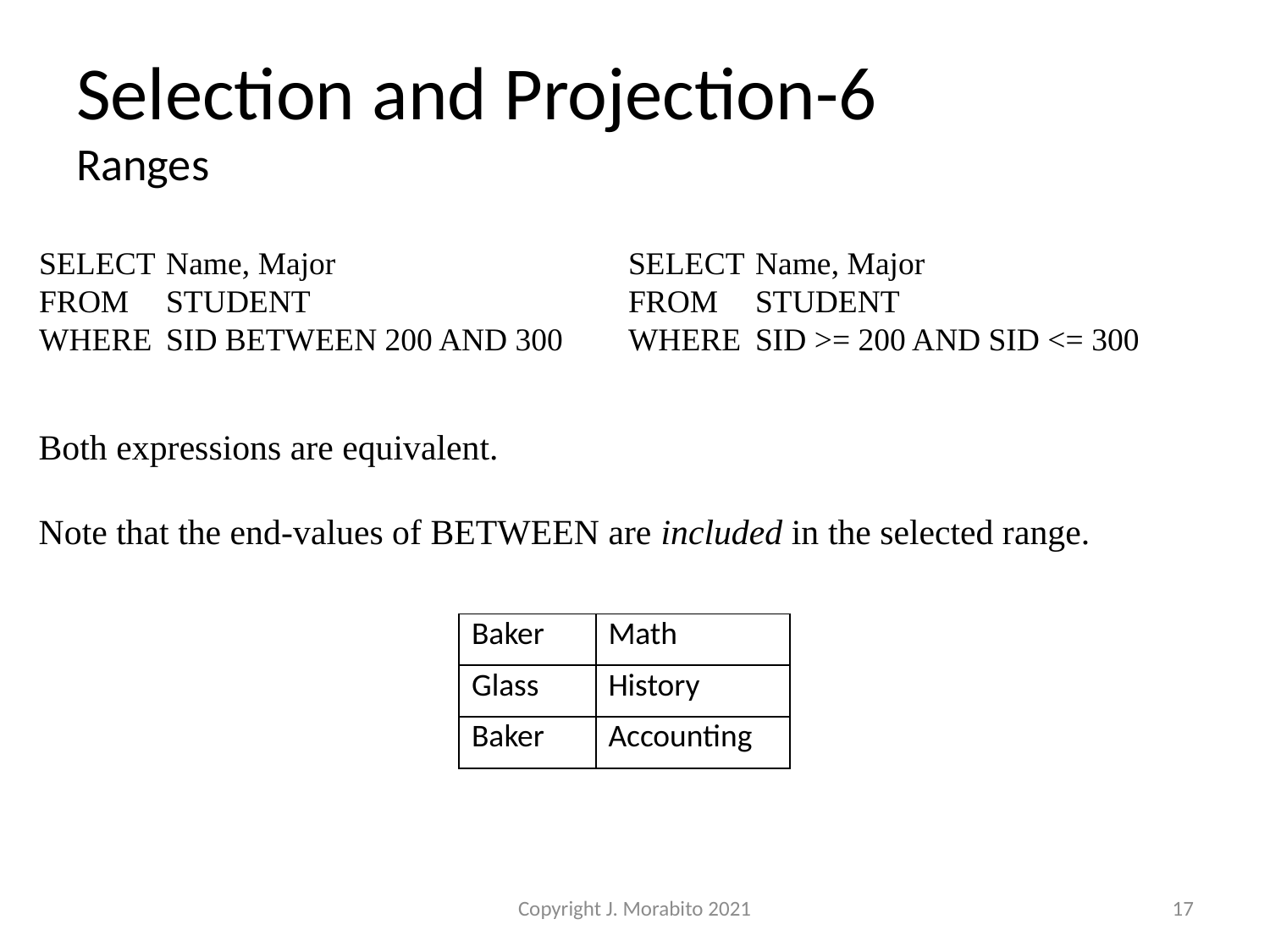

# Selection and Projection-6 Ranges
SELECT	Name, Major
FROM	STUDENT
WHERE	SID BETWEEN 200 AND 300
SELECT	Name, Major
FROM	STUDENT
WHERE	SID >= 200 AND SID <= 300
Both expressions are equivalent.

Note that the end-values of BETWEEN are included in the selected range.
| Baker | Math |
| --- | --- |
| Glass | History |
| Baker | Accounting |
Copyright J. Morabito 2021
17